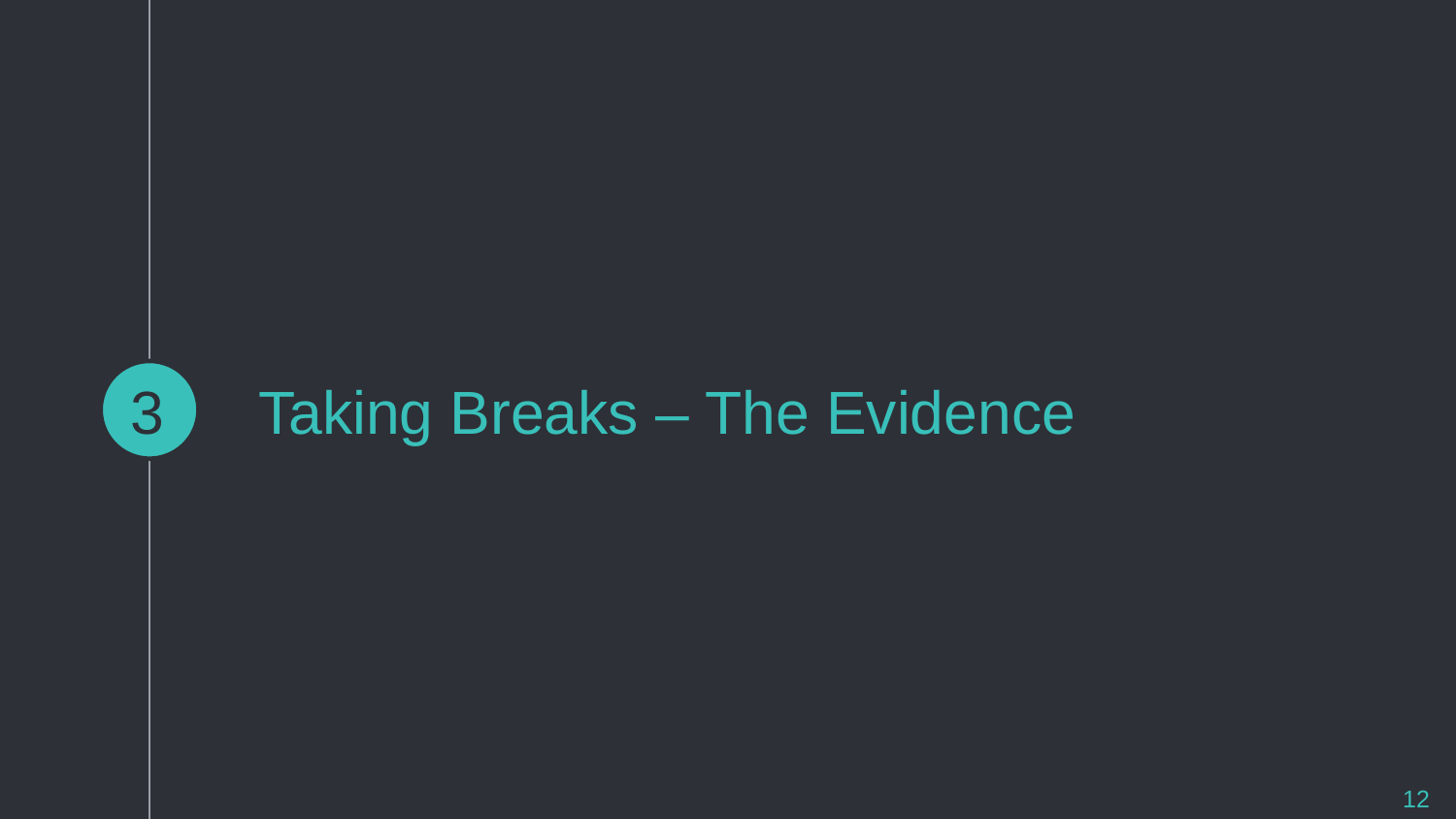

3
# Taking Breaks – The Evidence
12